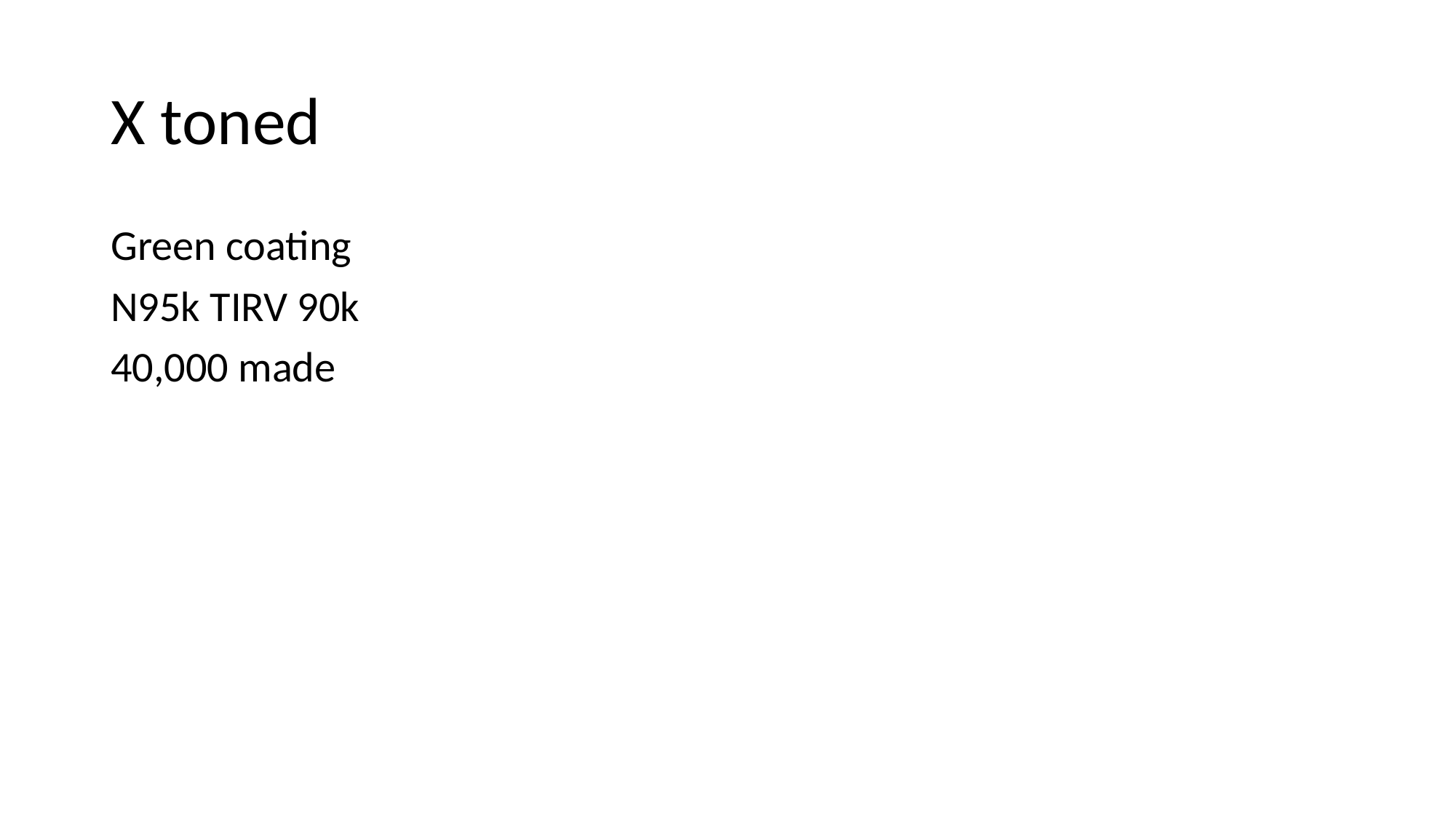

# X toned
Green coating
N95k TIRV 90k
40,000 made